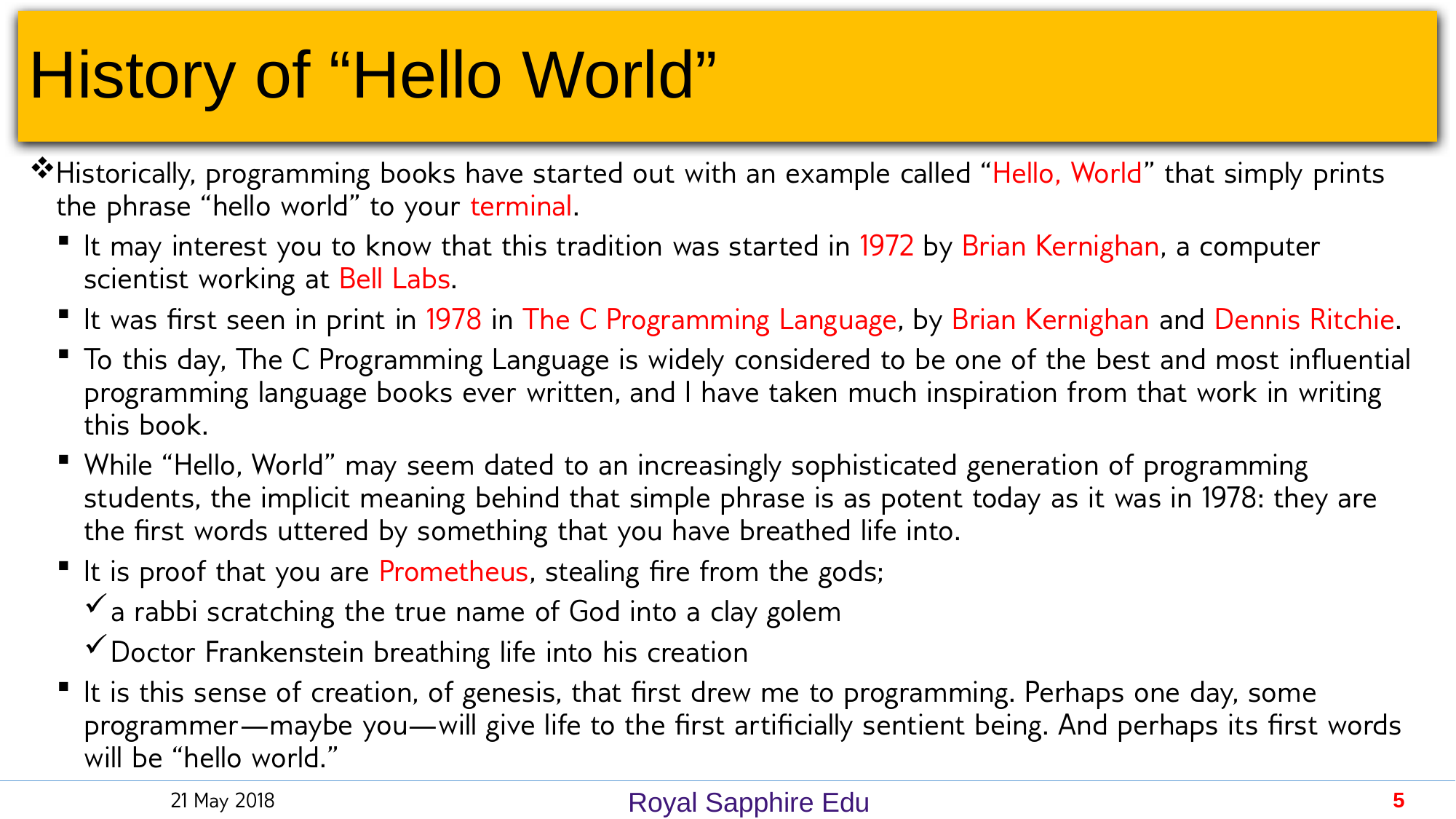

# History of “Hello World”
Historically, programming books have started out with an example called “Hello, World” that simply prints the phrase “hello world” to your terminal.
It may interest you to know that this tradition was started in 1972 by Brian Kernighan, a computer scientist working at Bell Labs.
It was first seen in print in 1978 in The C Programming Language, by Brian Kernighan and Dennis Ritchie.
To this day, The C Programming Language is widely considered to be one of the best and most influential programming language books ever written, and I have taken much inspiration from that work in writing this book.
While “Hello, World” may seem dated to an increasingly sophisticated generation of programming students, the implicit meaning behind that simple phrase is as potent today as it was in 1978: they are the first words uttered by something that you have breathed life into.
It is proof that you are Prometheus, stealing fire from the gods;
a rabbi scratching the true name of God into a clay golem
Doctor Frankenstein breathing life into his creation
It is this sense of creation, of genesis, that first drew me to programming. Perhaps one day, some programmer—maybe you—will give life to the first artificially sentient being. And perhaps its first words will be “hello world.”
21 May 2018
5